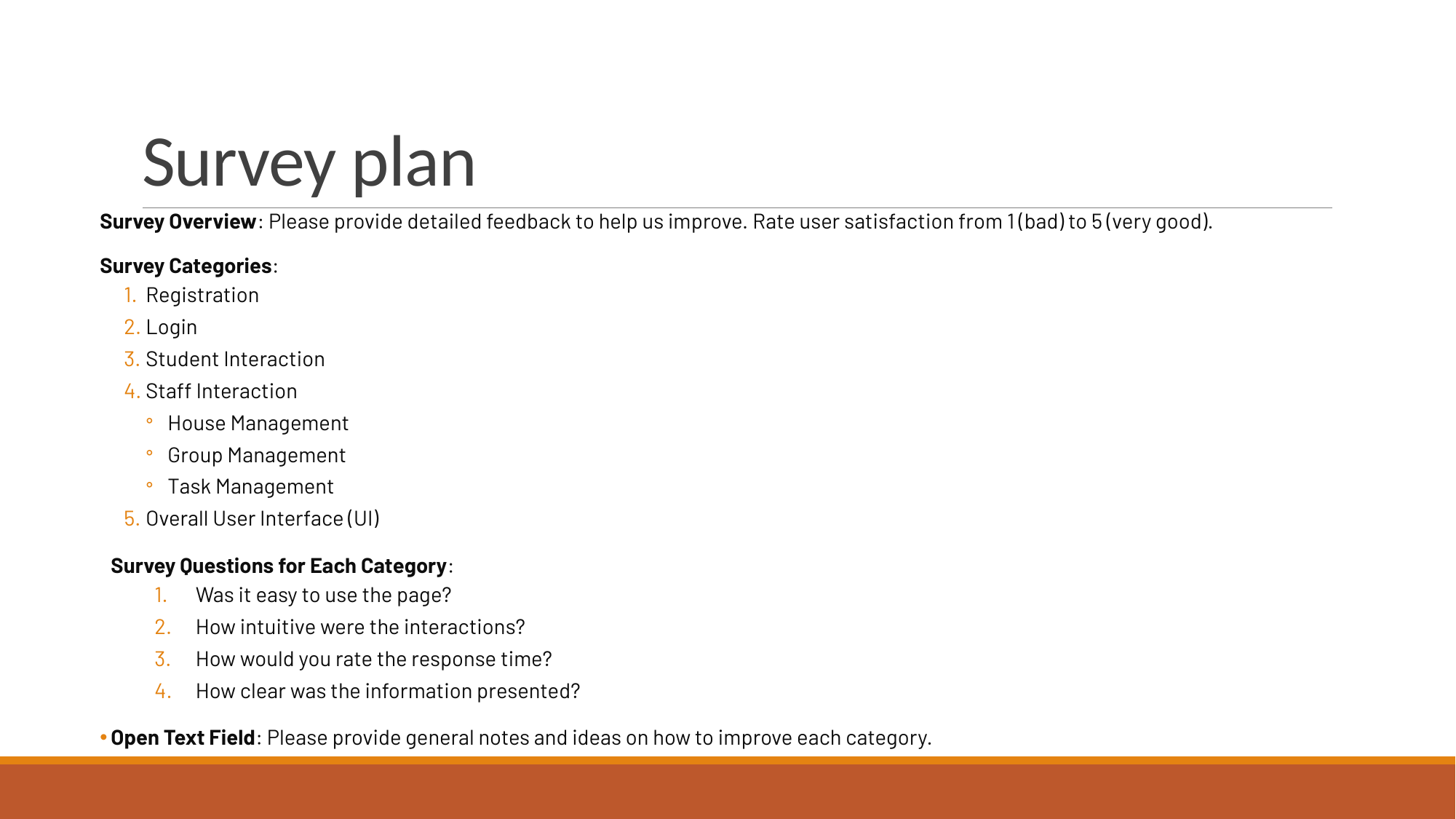

# Survey plan
Survey Overview: Please provide detailed feedback to help us improve. Rate user satisfaction from 1 (bad) to 5 (very good).
Survey Categories:
Registration
Login
Student Interaction
Staff Interaction
House Management
Group Management
Task Management
Overall User Interface (UI)
Survey Questions for Each Category:
Was it easy to use the page?
How intuitive were the interactions?
How would you rate the response time?
How clear was the information presented?
Open Text Field: Please provide general notes and ideas on how to improve each category.